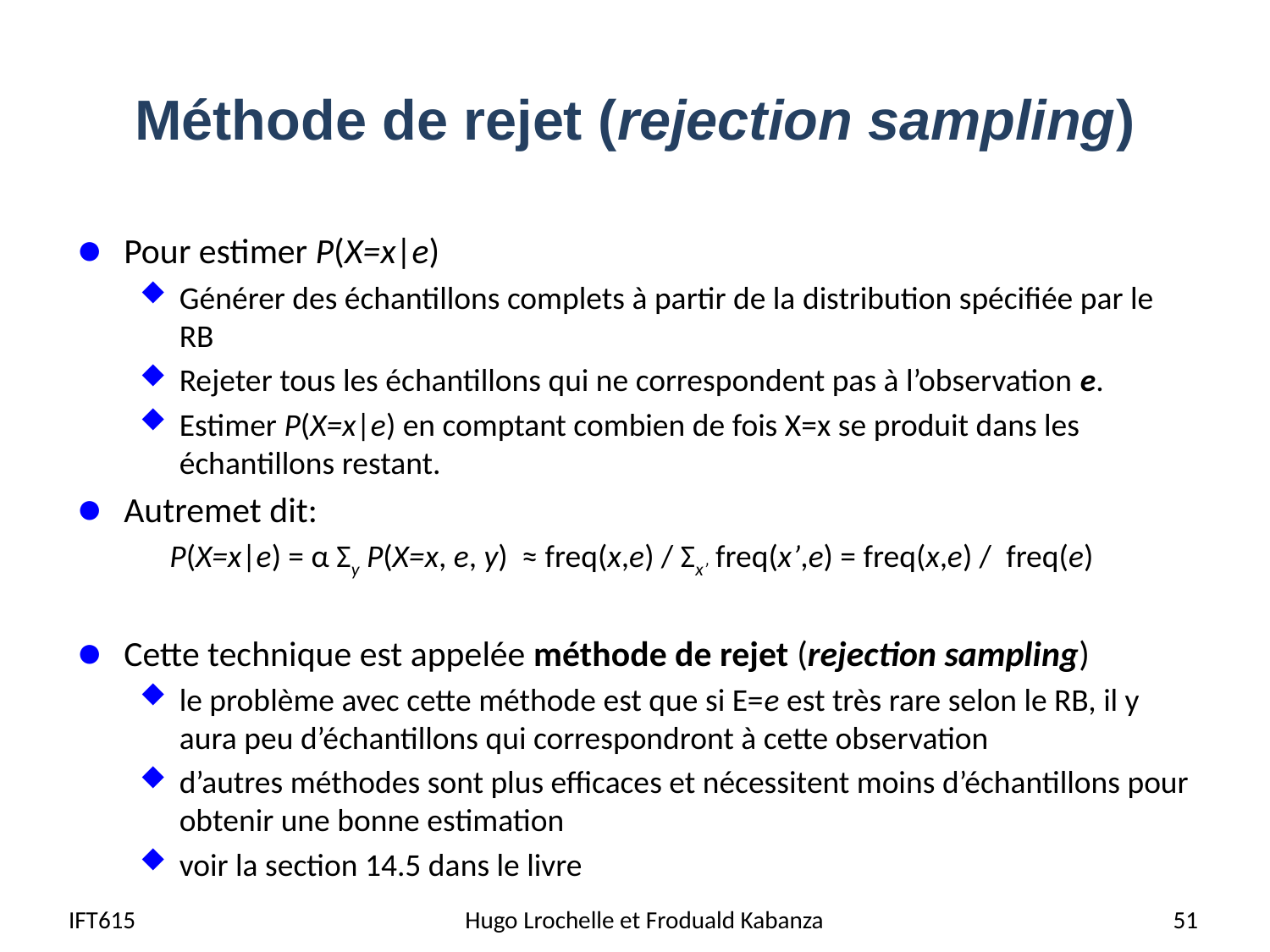

# Méthode de rejet (rejection sampling)
Pour estimer P(X=x|e)
Générer des échantillons complets à partir de la distribution spécifiée par le RB
Rejeter tous les échantillons qui ne correspondent pas à l’observation e.
Estimer P(X=x|e) en comptant combien de fois X=x se produit dans les échantillons restant.
Autremet dit:
             P(X=x|e) = α Σy P(X=x, e, y)  ≈ freq(x,e) / Σx’ freq(x’,e) = freq(x,e) /  freq(e)

Cette technique est appelée méthode de rejet (rejection sampling)
le problème avec cette méthode est que si E=e est très rare selon le RB, il y aura peu d’échantillons qui correspondront à cette observation
d’autres méthodes sont plus efficaces et nécessitent moins d’échantillons pour obtenir une bonne estimation
voir la section 14.5 dans le livre
IFT615
 Hugo Lrochelle et Froduald Kabanza
51